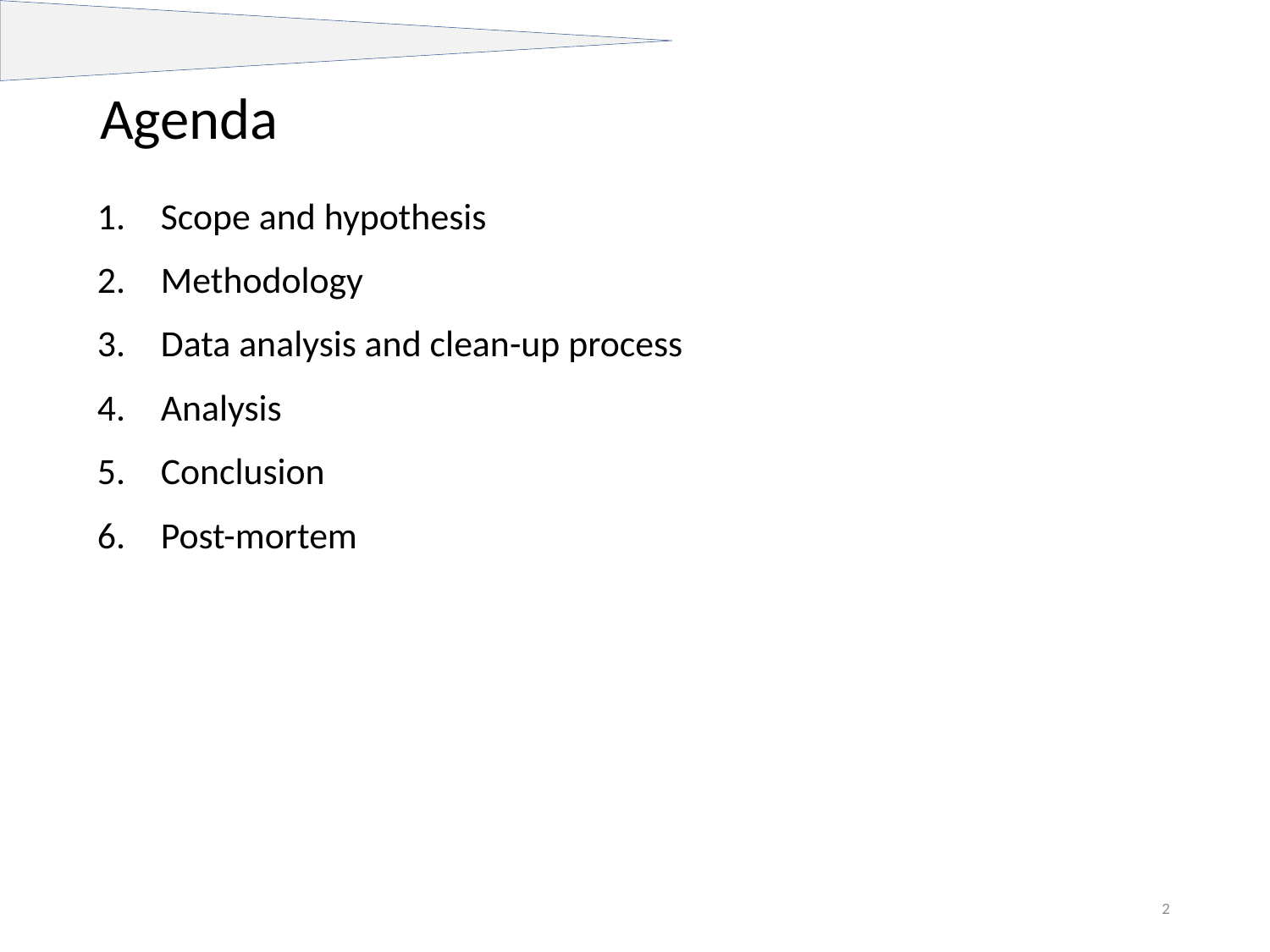

# Agenda
Scope and hypothesis
Methodology
Data analysis and clean-up process
Analysis
Conclusion
Post-mortem
2